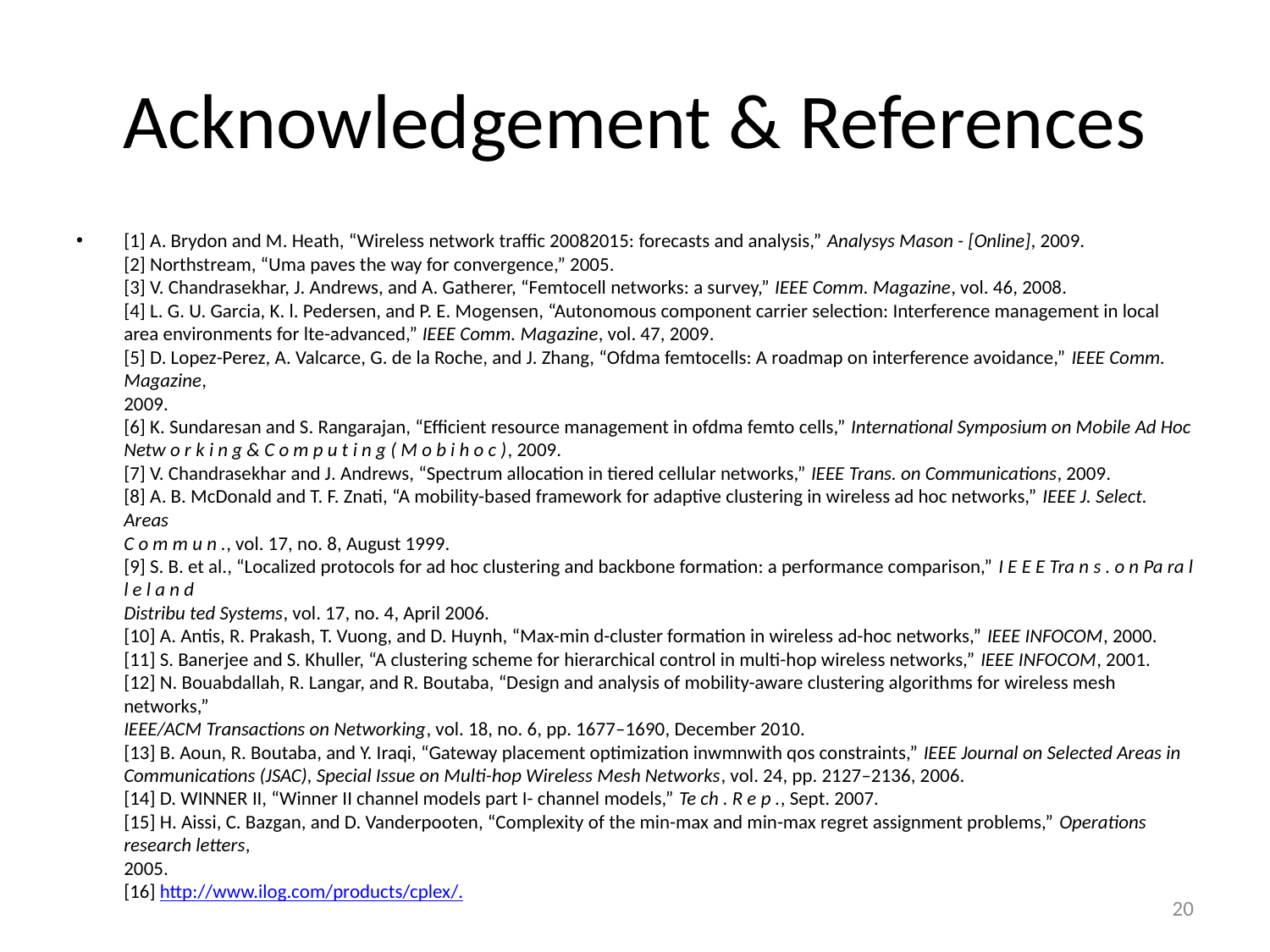

# Acknowledgement & References
[1] A. Brydon and M. Heath, “Wireless network traffic 20082015: forecasts and analysis,” Analysys Mason - [Online], 2009.
[2] Northstream, “Uma paves the way for convergence,” 2005.
[3] V. Chandrasekhar, J. Andrews, and A. Gatherer, “Femtocell networks: a survey,” IEEE Comm. Magazine, vol. 46, 2008.
[4] L. G. U. Garcia, K. l. Pedersen, and P. E. Mogensen, “Autonomous component carrier selection: Interference management in local area environments for lte-advanced,” IEEE Comm. Magazine, vol. 47, 2009.
[5] D. Lopez-Perez, A. Valcarce, G. de la Roche, and J. Zhang, “Ofdma femtocells: A roadmap on interference avoidance,” IEEE Comm. Magazine,
2009.
[6] K. Sundaresan and S. Rangarajan, “Efficient resource management in ofdma femto cells,” International Symposium on Mobile Ad Hoc Netw o r k i n g & C o m p u t i n g ( M o b i h o c ), 2009.
[7] V. Chandrasekhar and J. Andrews, “Spectrum allocation in tiered cellular networks,” IEEE Trans. on Communications, 2009.
[8] A. B. McDonald and T. F. Znati, “A mobility-based framework for adaptive clustering in wireless ad hoc networks,” IEEE J. Select. Areas
C o m m u n ., vol. 17, no. 8, August 1999.
[9] S. B. et al., “Localized protocols for ad hoc clustering and backbone formation: a performance comparison,” I E E E Tra n s . o n Pa ra l l e l a n d
Distribu ted Systems, vol. 17, no. 4, April 2006.
[10] A. Antis, R. Prakash, T. Vuong, and D. Huynh, “Max-min d-cluster formation in wireless ad-hoc networks,” IEEE INFOCOM, 2000.
[11] S. Banerjee and S. Khuller, “A clustering scheme for hierarchical control in multi-hop wireless networks,” IEEE INFOCOM, 2001.
[12] N. Bouabdallah, R. Langar, and R. Boutaba, “Design and analysis of mobility-aware clustering algorithms for wireless mesh networks,”
IEEE/ACM Transactions on Networking, vol. 18, no. 6, pp. 1677–1690, December 2010.
[13] B. Aoun, R. Boutaba, and Y. Iraqi, “Gateway placement optimization inwmnwith qos constraints,” IEEE Journal on Selected Areas in Communications (JSAC), Special Issue on Multi-hop Wireless Mesh Networks, vol. 24, pp. 2127–2136, 2006.
[14] D. WINNER II, “Winner II channel models part I- channel models,” Te ch . R e p ., Sept. 2007.
[15] H. Aissi, C. Bazgan, and D. Vanderpooten, “Complexity of the min-max and min-max regret assignment problems,” Operations research letters,
2005.
[16] http://www.ilog.com/products/cplex/.
20